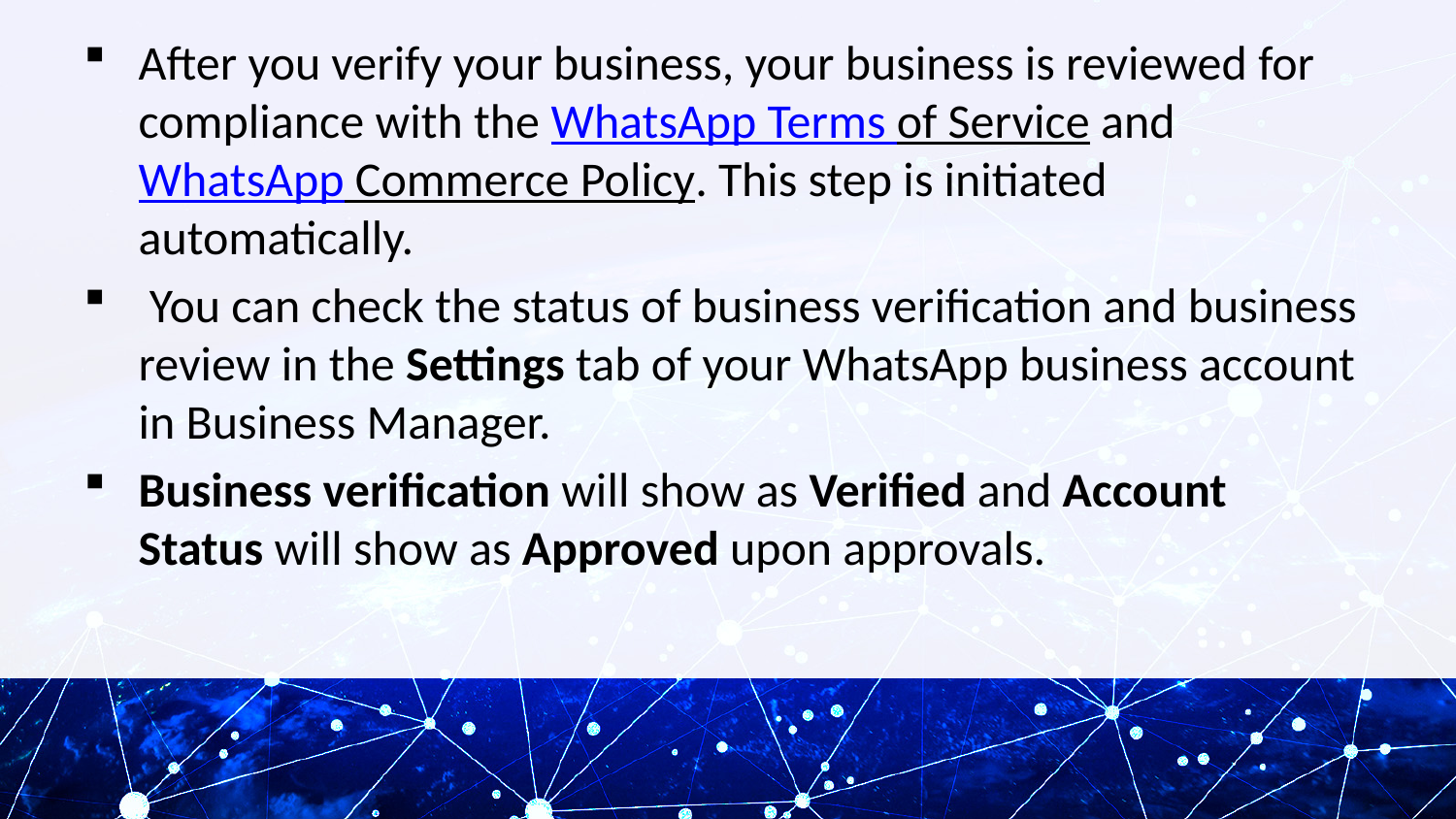

After you verify your business, your business is reviewed for compliance with the WhatsApp Terms of Service and WhatsApp Commerce Policy. This step is initiated automatically.
 You can check the status of business verification and business review in the Settings tab of your WhatsApp business account in Business Manager.
Business verification will show as Verified and Account Status will show as Approved upon approvals.